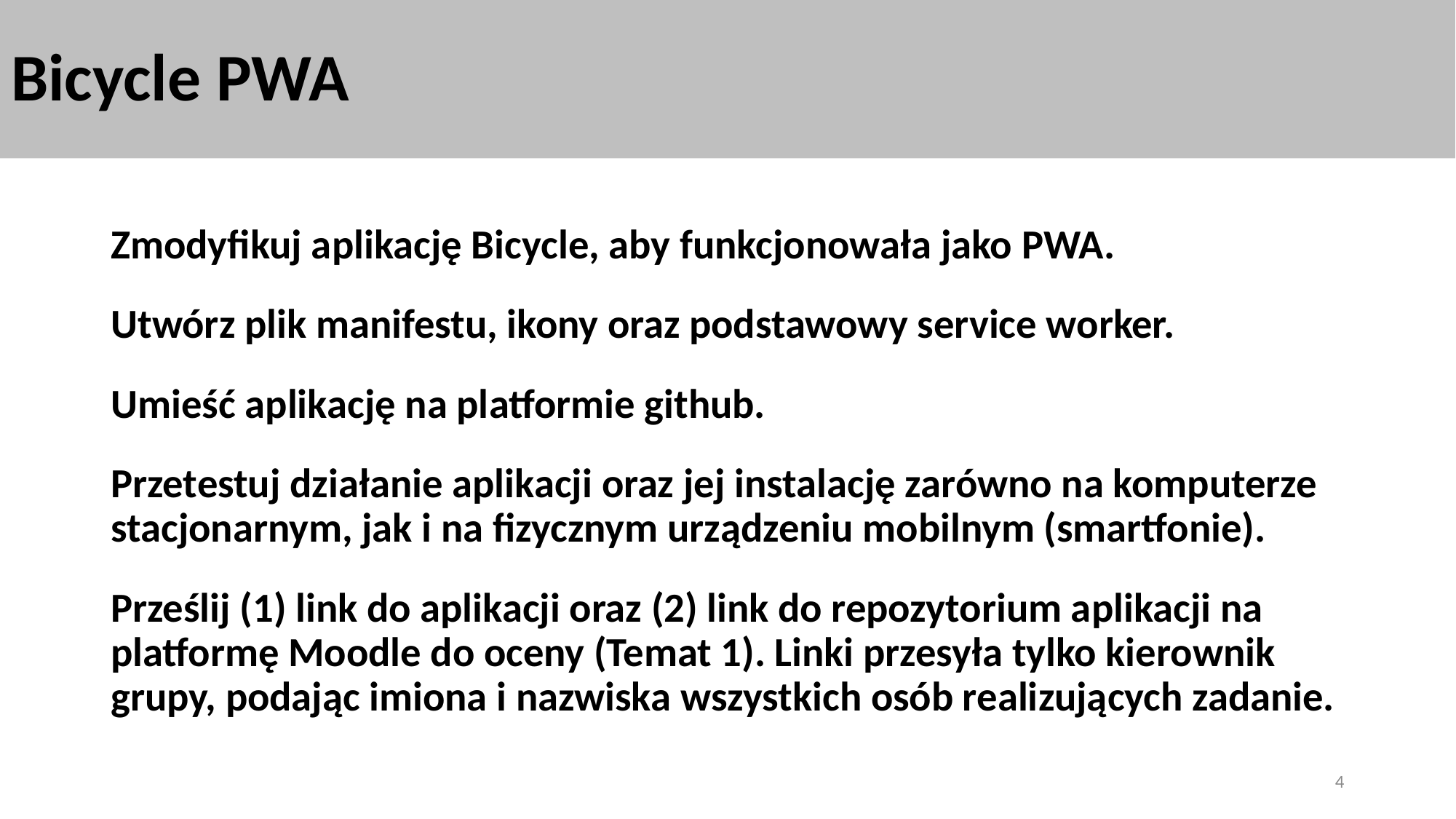

# Bicycle PWA
Zmodyfikuj aplikację Bicycle, aby funkcjonowała jako PWA.
Utwórz plik manifestu, ikony oraz podstawowy service worker.
Umieść aplikację na platformie github.
Przetestuj działanie aplikacji oraz jej instalację zarówno na komputerze stacjonarnym, jak i na fizycznym urządzeniu mobilnym (smartfonie).
Prześlij (1) link do aplikacji oraz (2) link do repozytorium aplikacji na platformę Moodle do oceny (Temat 1). Linki przesyła tylko kierownik grupy, podając imiona i nazwiska wszystkich osób realizujących zadanie.
4